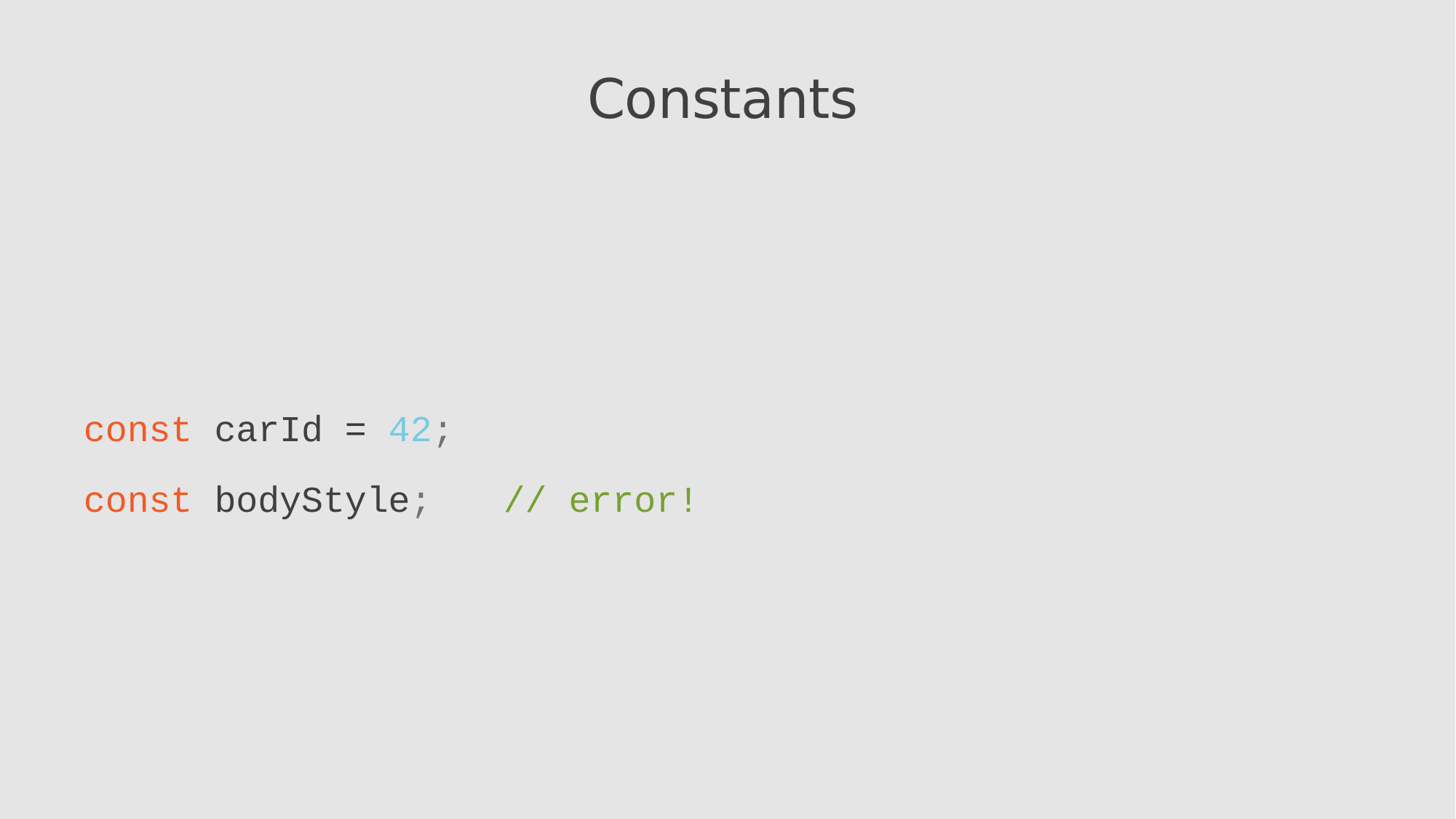

# Constants
const carId = 42;
const bodyStyle;
// error!
5